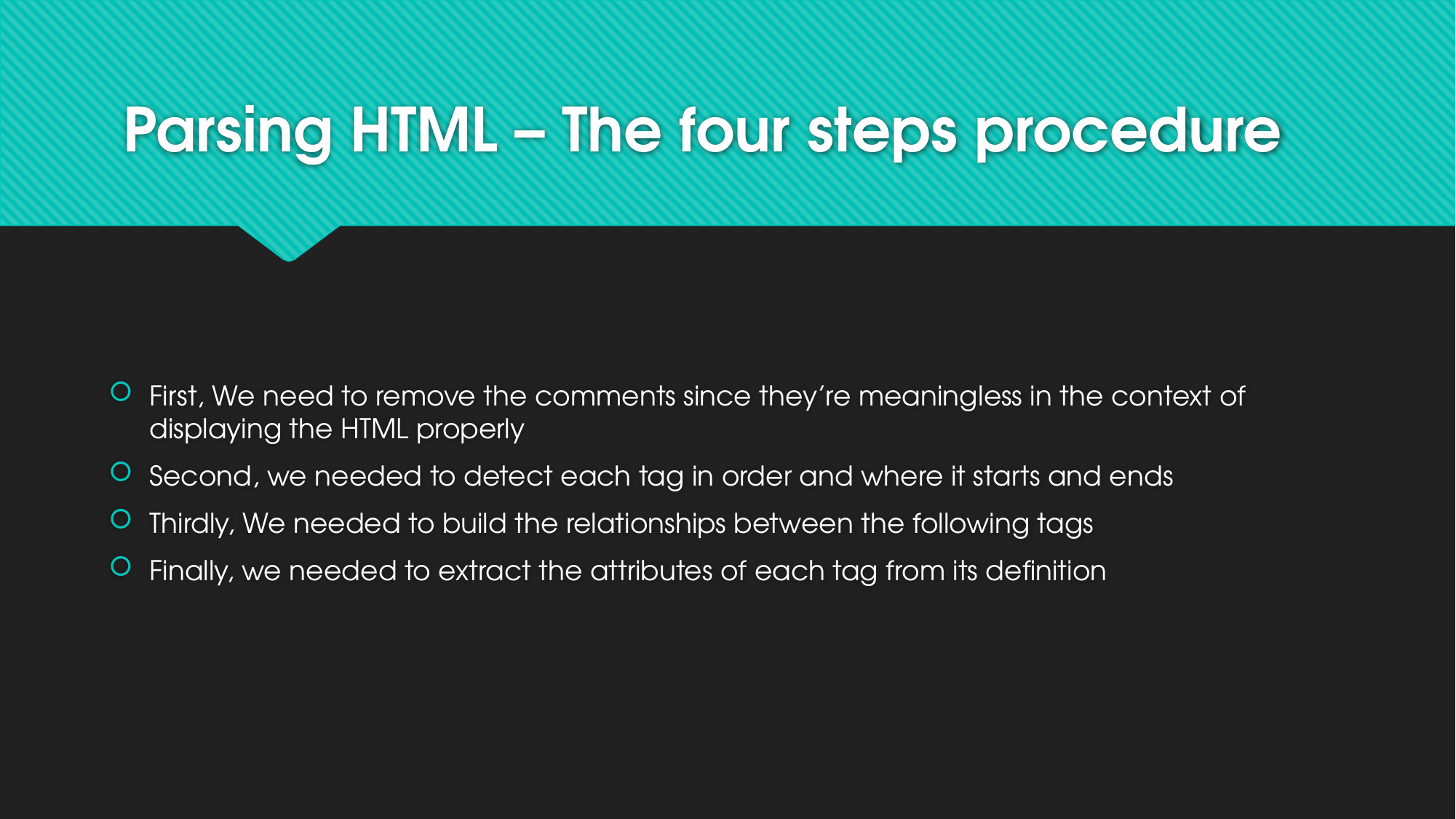

# Parsing HTML – The four steps procedure
First, We need to remove the comments since they’re meaningless in the context of displaying the HTML properly
Second, we needed to detect each tag in order and where it starts and ends
Thirdly, We needed to build the relationships between the following tags
Finally, we needed to extract the attributes of each tag from its definition